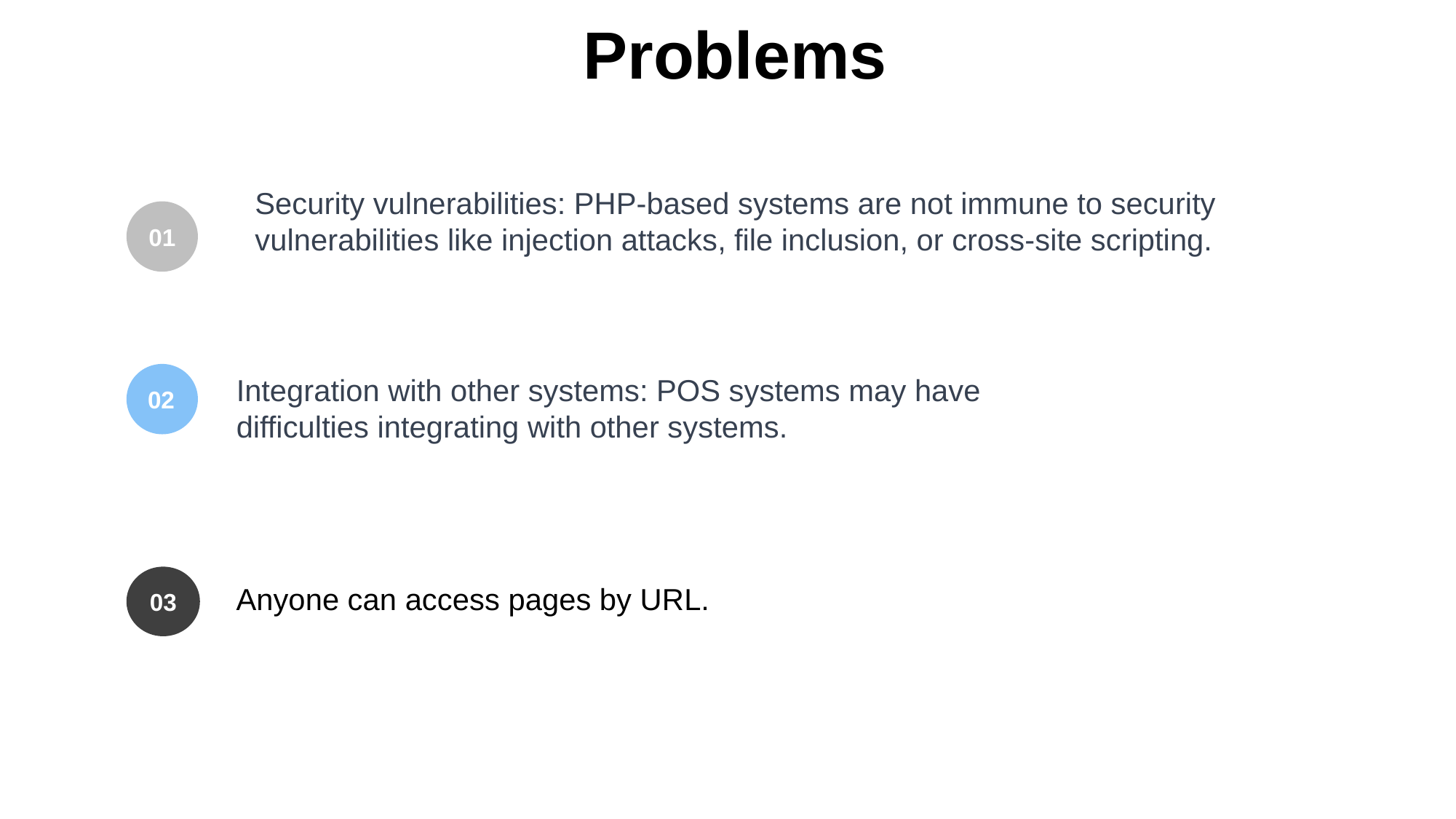

Problems

01
Security vulnerabilities: PHP-based systems are not immune to security vulnerabilities like injection attacks, file inclusion, or cross-site scripting.

02
Integration with other systems: POS systems may have difficulties integrating with other systems.

03
Anyone can access pages by URL.